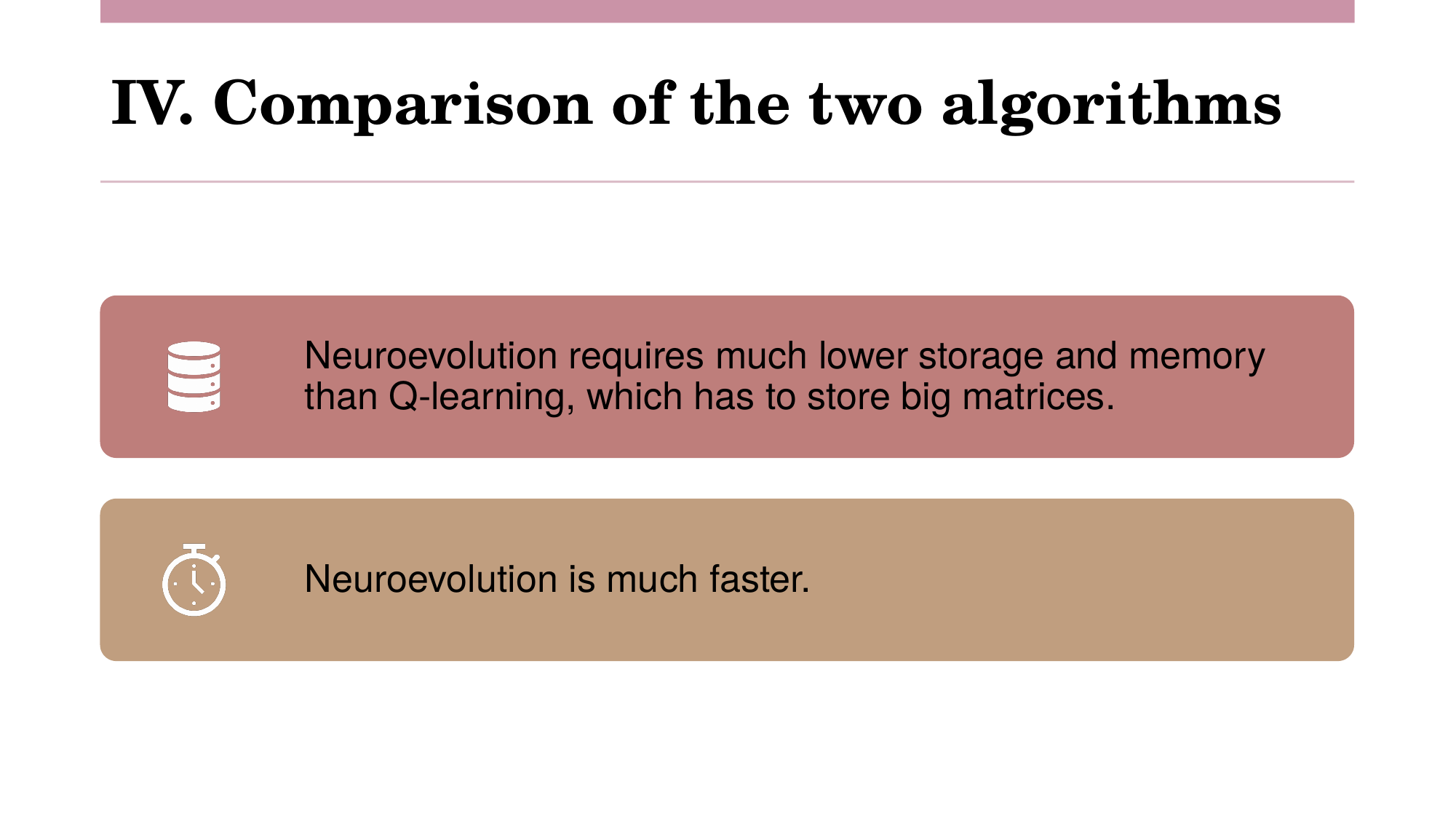

# IV. Comparison of the two algorithms

Neuroevolution requires much lower storage and memory than Q-learning, which has to store big matrices.
Neuroevolution is much faster.